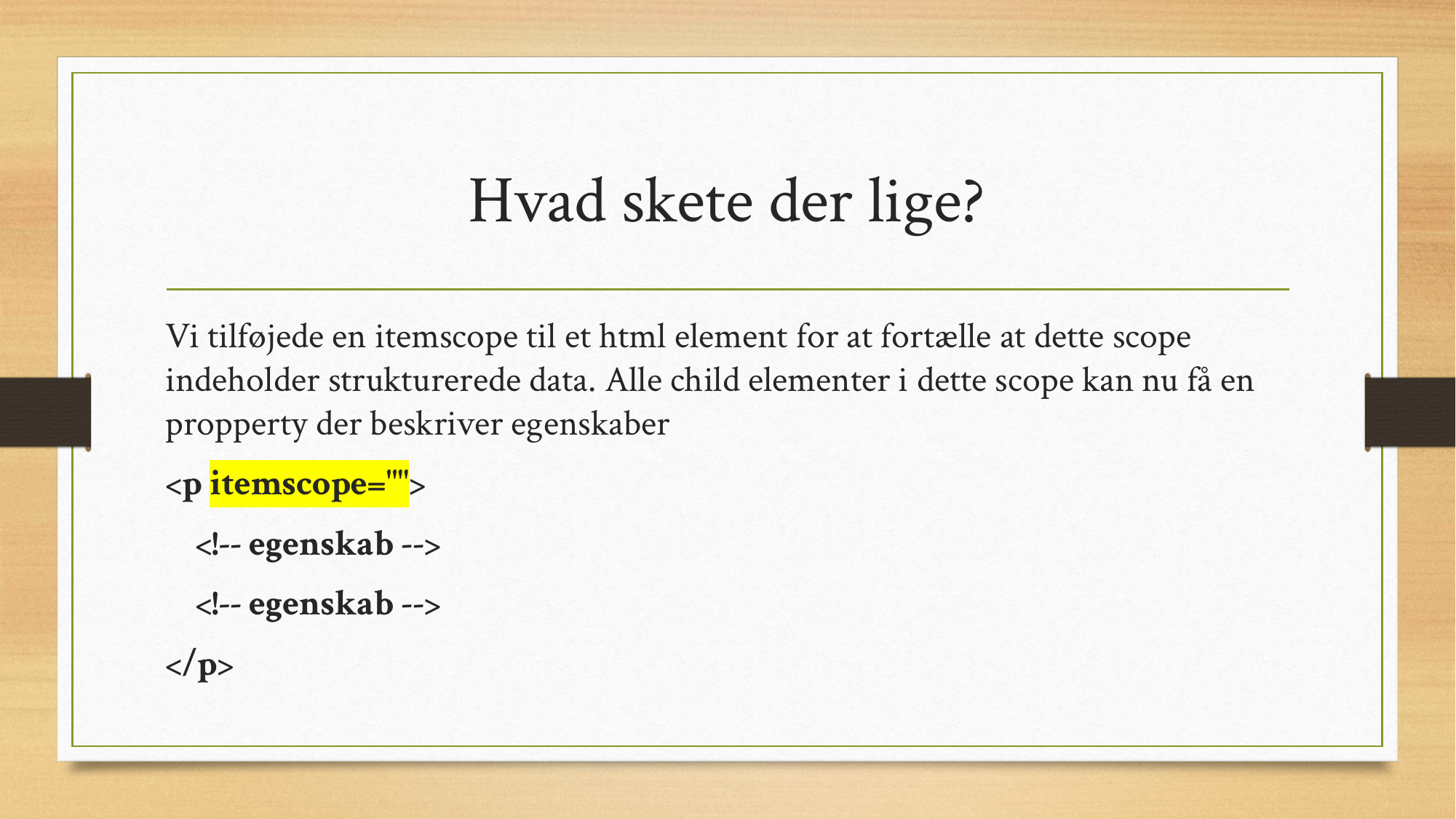

# Hvad skete der lige?
Vi tilføjede en itemscope til et html element for at fortælle at dette scope indeholder strukturerede data. Alle child elementer i dette scope kan nu få en propperty der beskriver egenskaber
<p itemscope="">
    <!-- egenskab -->
    <!-- egenskab -->
</p>